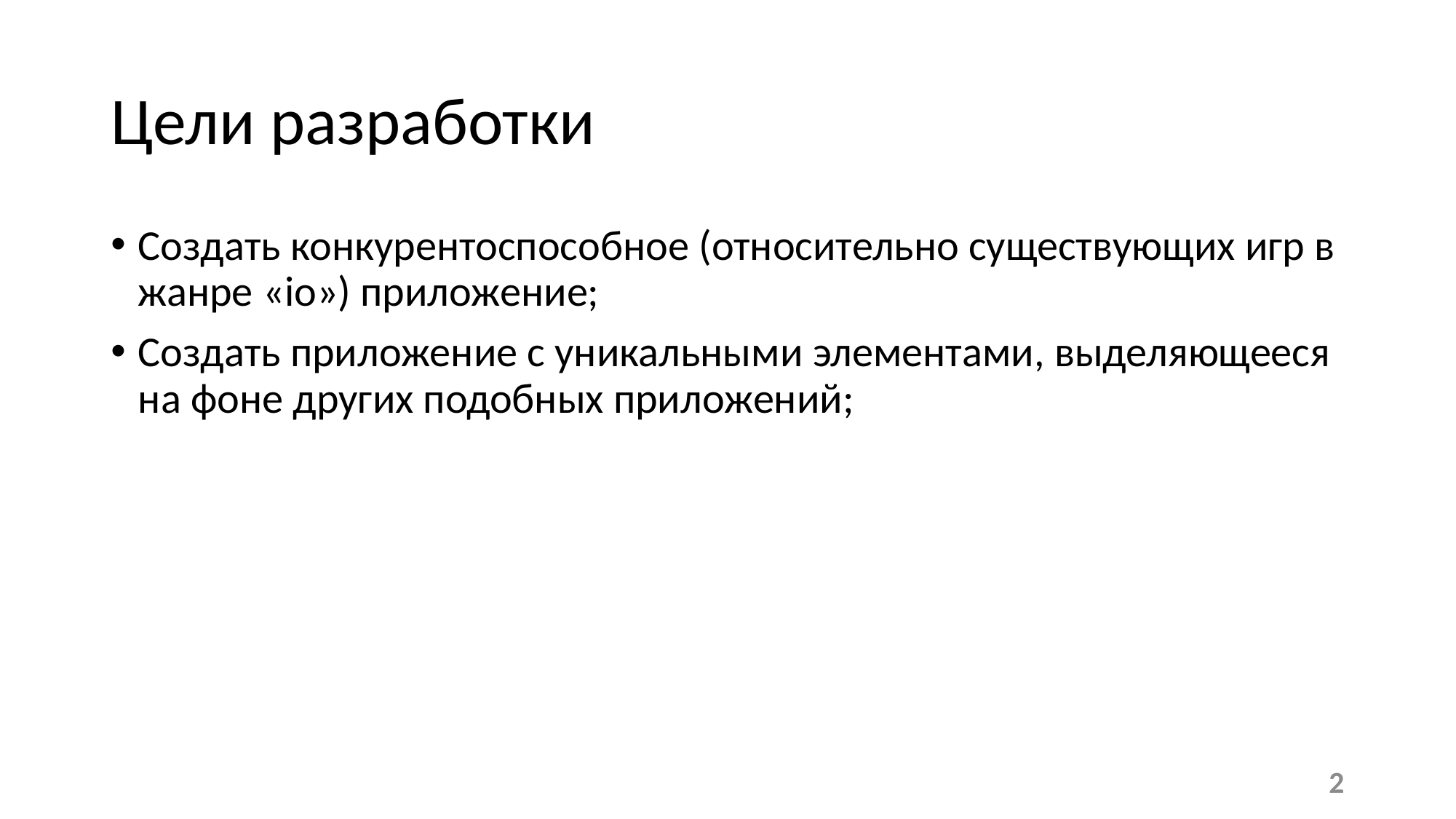

# Цели разработки
Создать конкурентоспособное (относительно существующих игр в жанре «io») приложение;
Создать приложение с уникальными элементами, выделяющееся на фоне других подобных приложений;

2